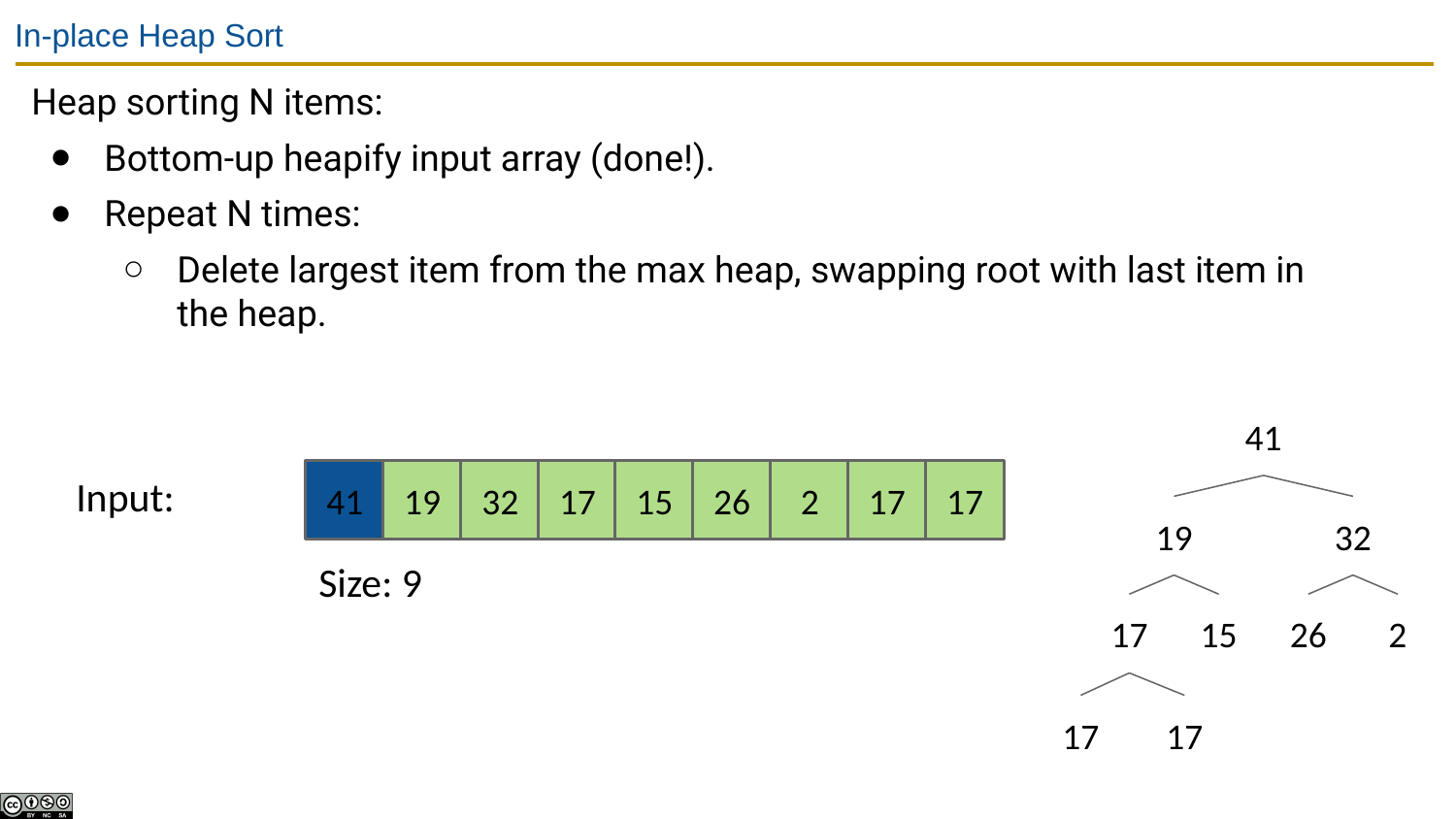

# In-place Heap Sort
Heap sorting N items:
Bottom-up heapify input array (done!).
Repeat N times:
Delete largest item from the max heap, swapping root with last item in the heap.
41
Input:
41
19
32
17
15
26
2
17
17
19
32
Size: 9
17
15
26
2
17
17